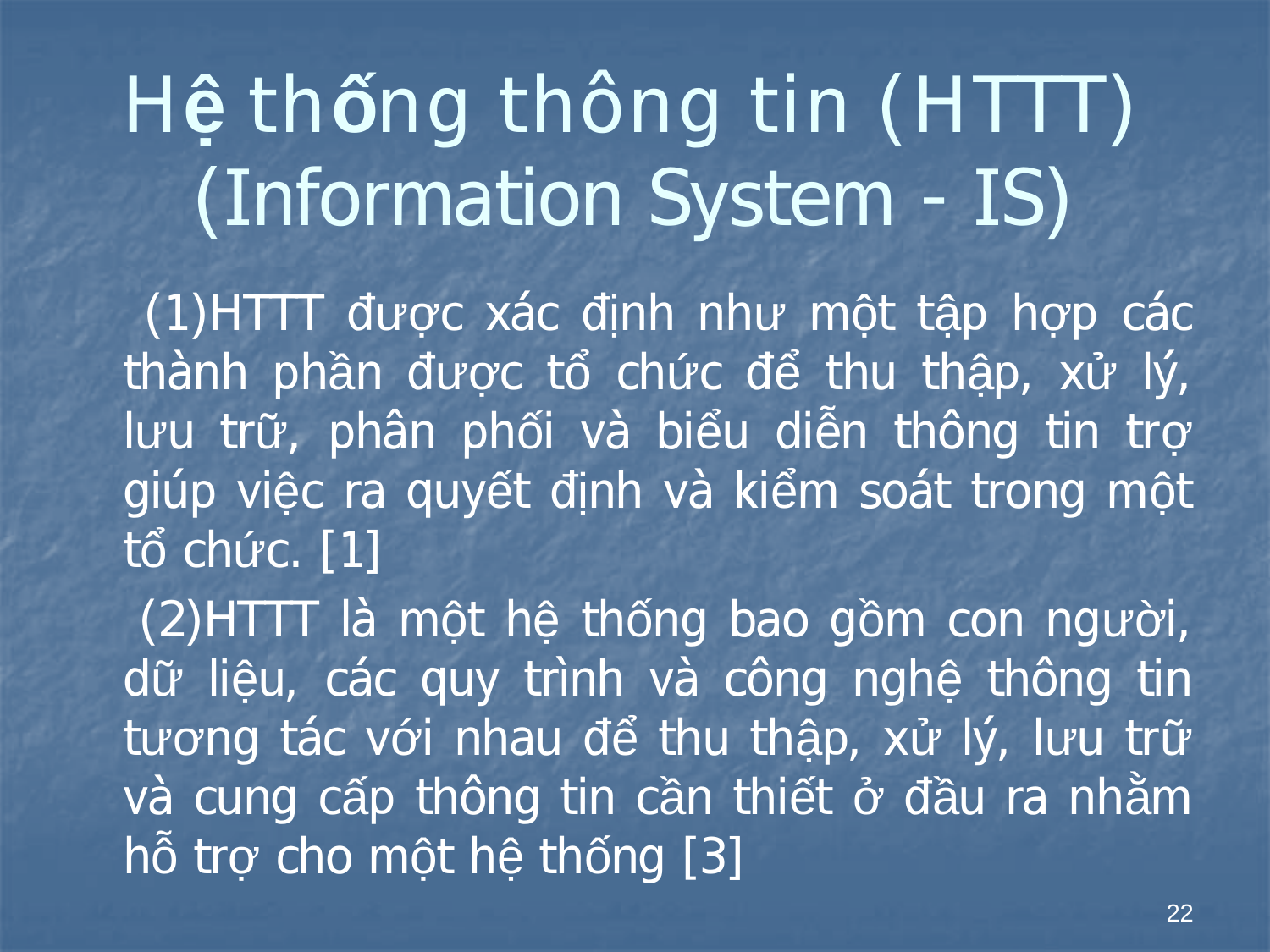

# Hệ thống thông tin (HTTT) (Information System - IS)
   (1)HTTT được xác định như một tập hợp các thành phần được tổ chức để thu thập, xử lý, lưu trữ, phân phối và biểu diễn thông tin trợ giúp việc ra quyết định và kiểm soát trong một tổ chức. [1]
   (2)HTTT là một hệ thống bao gồm con người, dữ liệu, các quy trình và công nghệ thông tin tương tác với nhau để thu thập, xử lý, lưu trữ và cung cấp thông tin cần thiết ở đầu ra nhằm hỗ trợ cho một hệ thống [3]
22